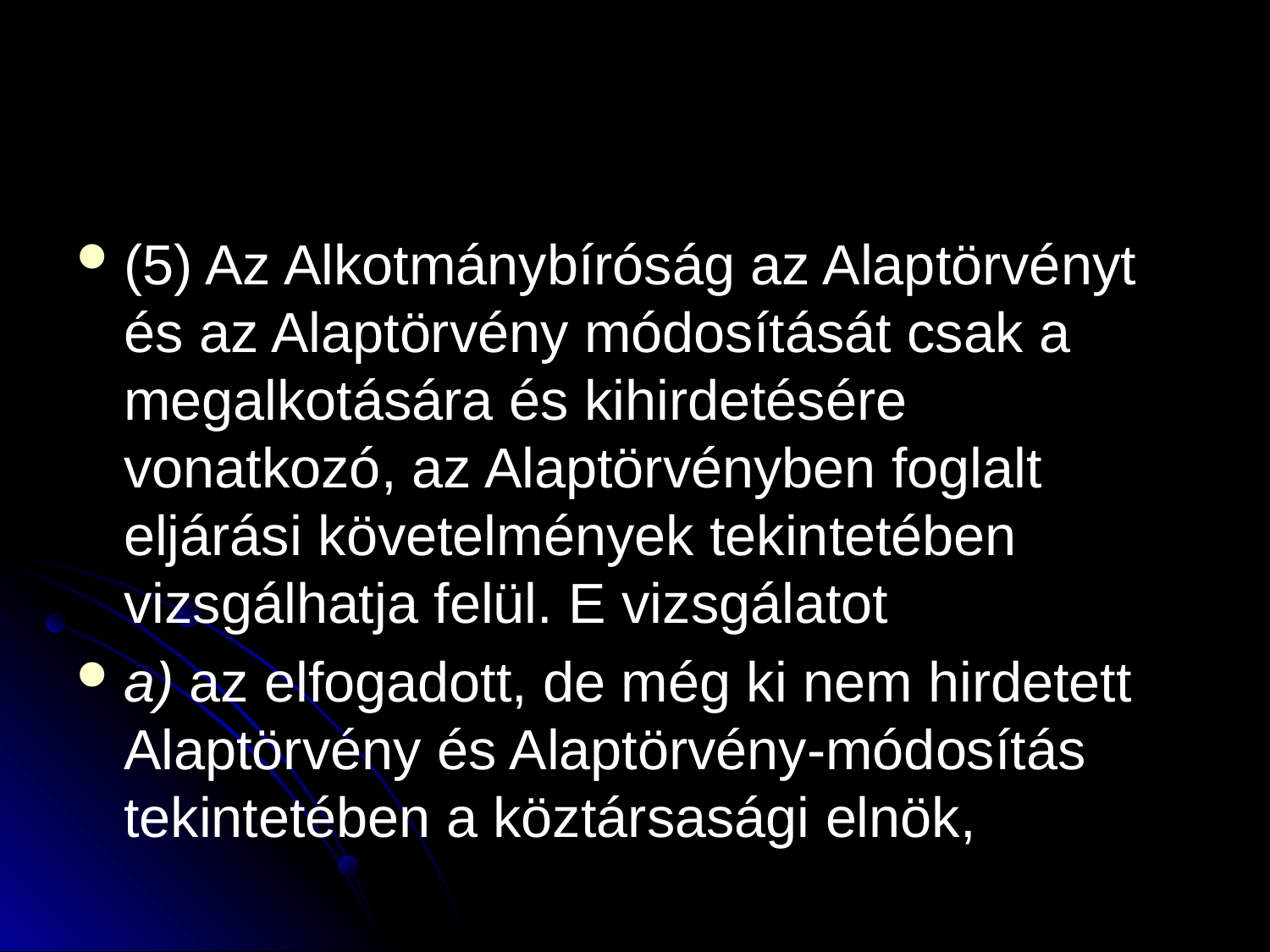

#
(5) Az Alkotmánybíróság az Alaptörvényt és az Alaptörvény módosítását csak a megalkotására és kihirdetésére vonatkozó, az Alaptörvényben foglalt eljárási követelmények tekintetében vizsgálhatja felül. E vizsgálatot
a) az elfogadott, de még ki nem hirdetett Alaptörvény és Alaptörvény-módosítás tekintetében a köztársasági elnök,